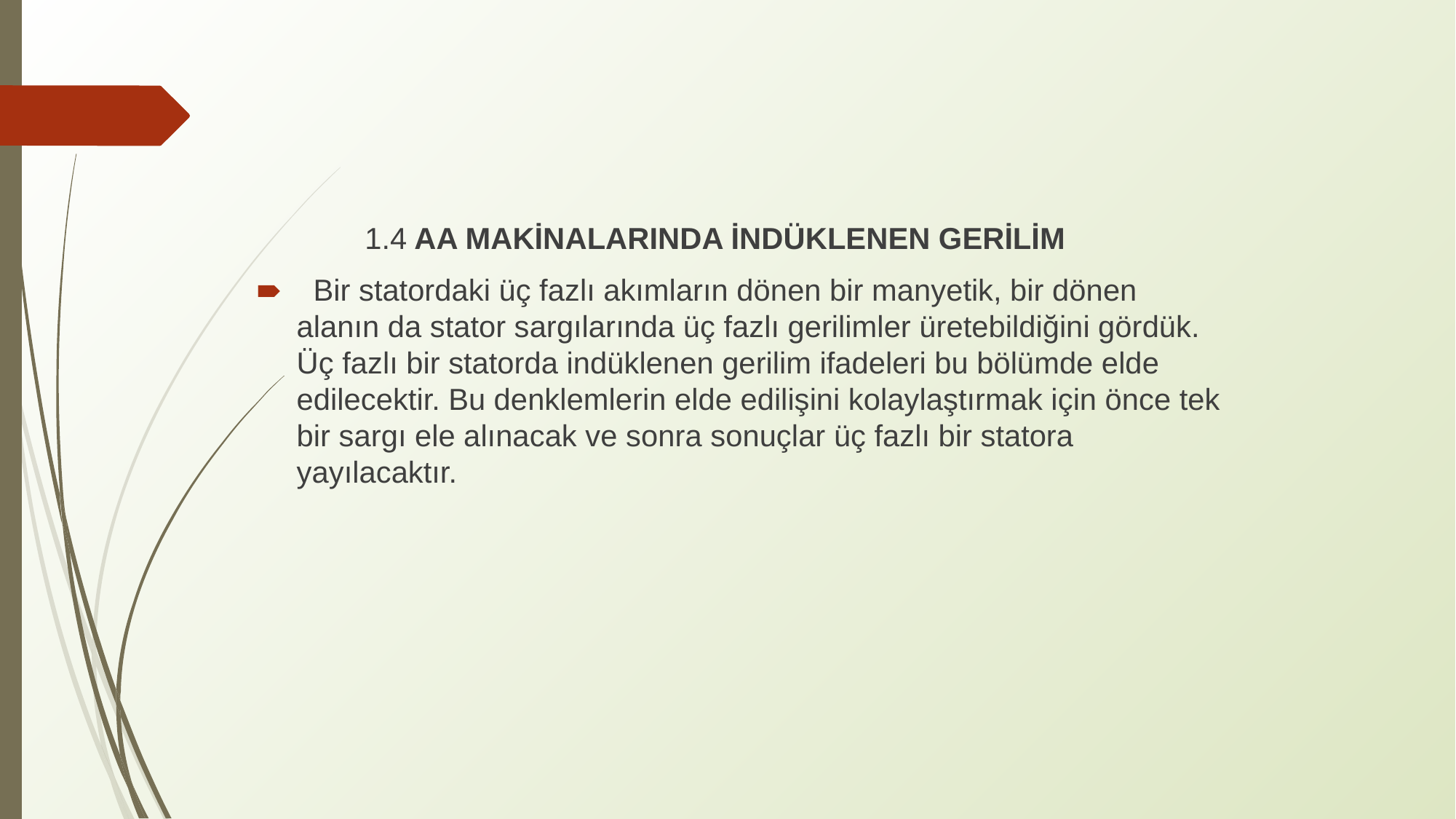

1.4 AA MAKİNALARINDA İNDÜKLENEN GERİLİM
  Bir statordaki üç fazlı akımların dönen bir manyetik, bir dönen alanın da stator sargılarında üç fazlı gerilimler üretebildiğini gördük. Üç fazlı bir statorda indüklenen gerilim ifadeleri bu bölümde elde edilecektir. Bu denklemlerin elde edilişini kolaylaştırmak için önce tek bir sargı ele alınacak ve sonra sonuçlar üç fazlı bir statora yayılacaktır.